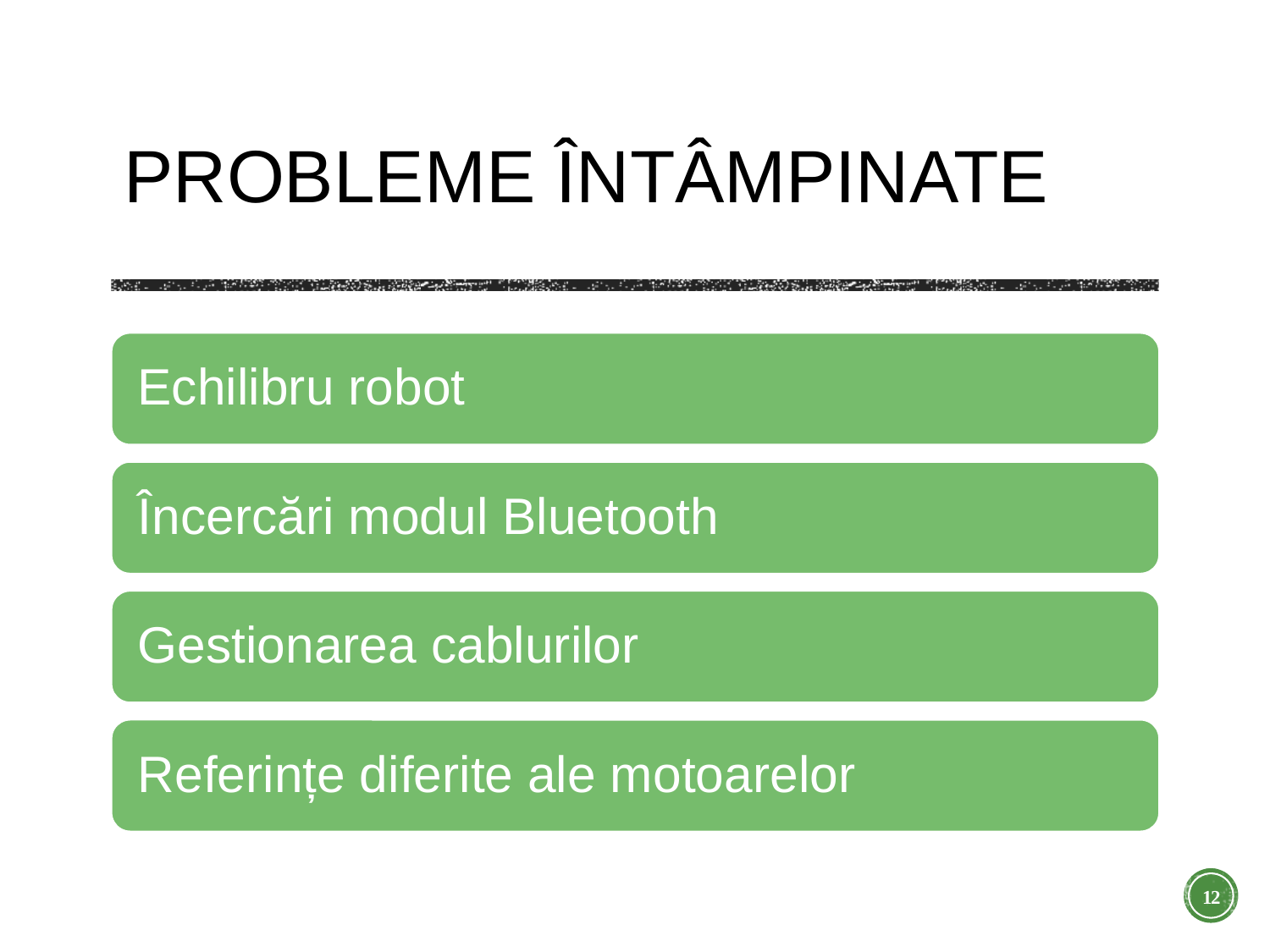

# Probleme întâmpinate

Echilibru robot
Încercări modul Bluetooth
Gestionarea cablurilor
Referințe diferite ale motoarelor
12